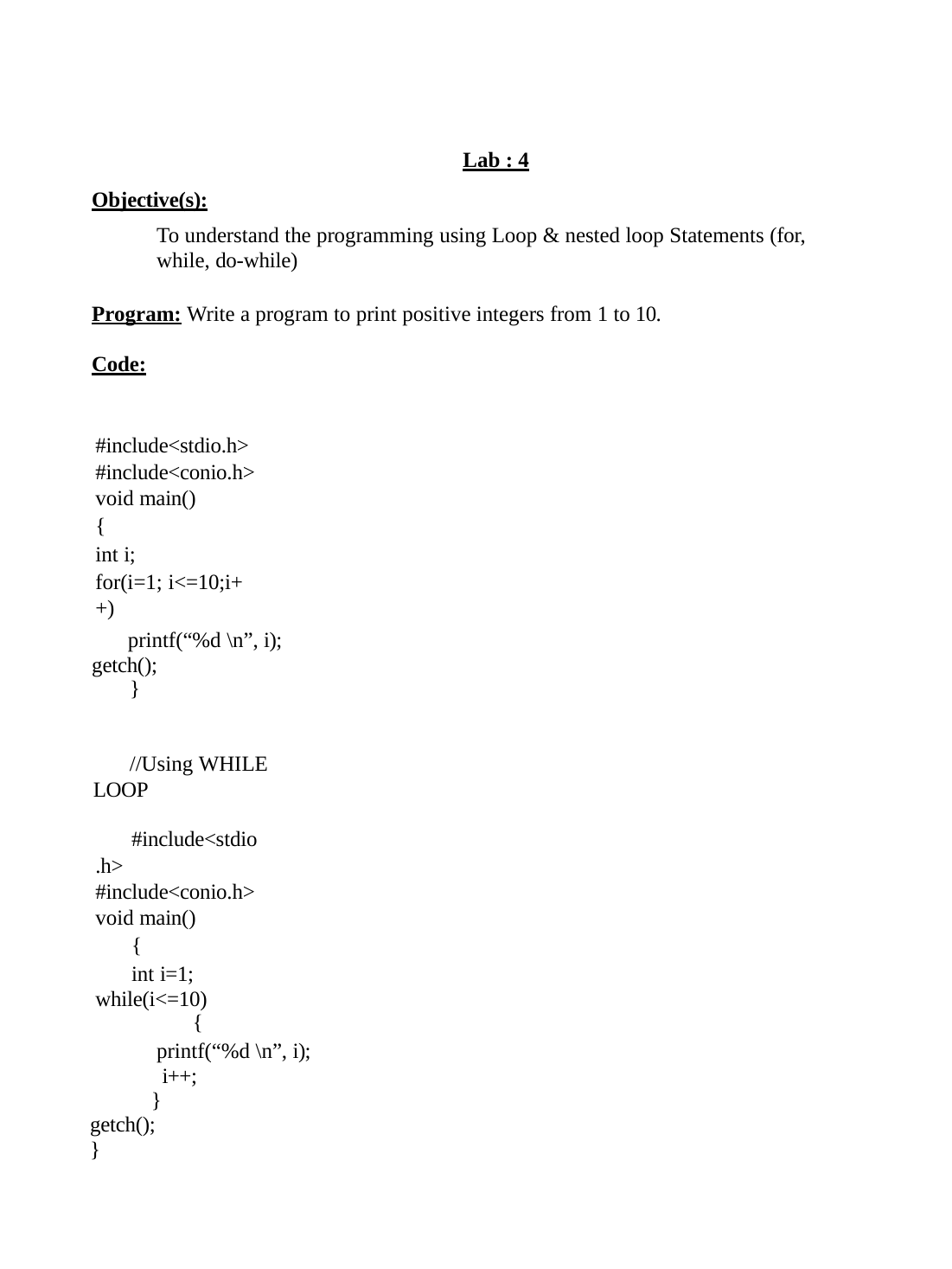

Lab : 4
Objective(s):
To understand the programming using Loop & nested loop Statements (for, while, do-while)

Program: Write a program to print positive integers from 1 to 10.
Code:

#include<stdio.h> #include<conio.h> void main()
{
int i;
for(i=1; i<=10;i++)
printf(“%d \n”, i); getch();
}

//Using WHILE LOOP
#include<stdio.h> #include<conio.h> void main()
{
int i=1; while(i<=10)
{
printf(“%d \n”, i); i++;
}
getch();
}